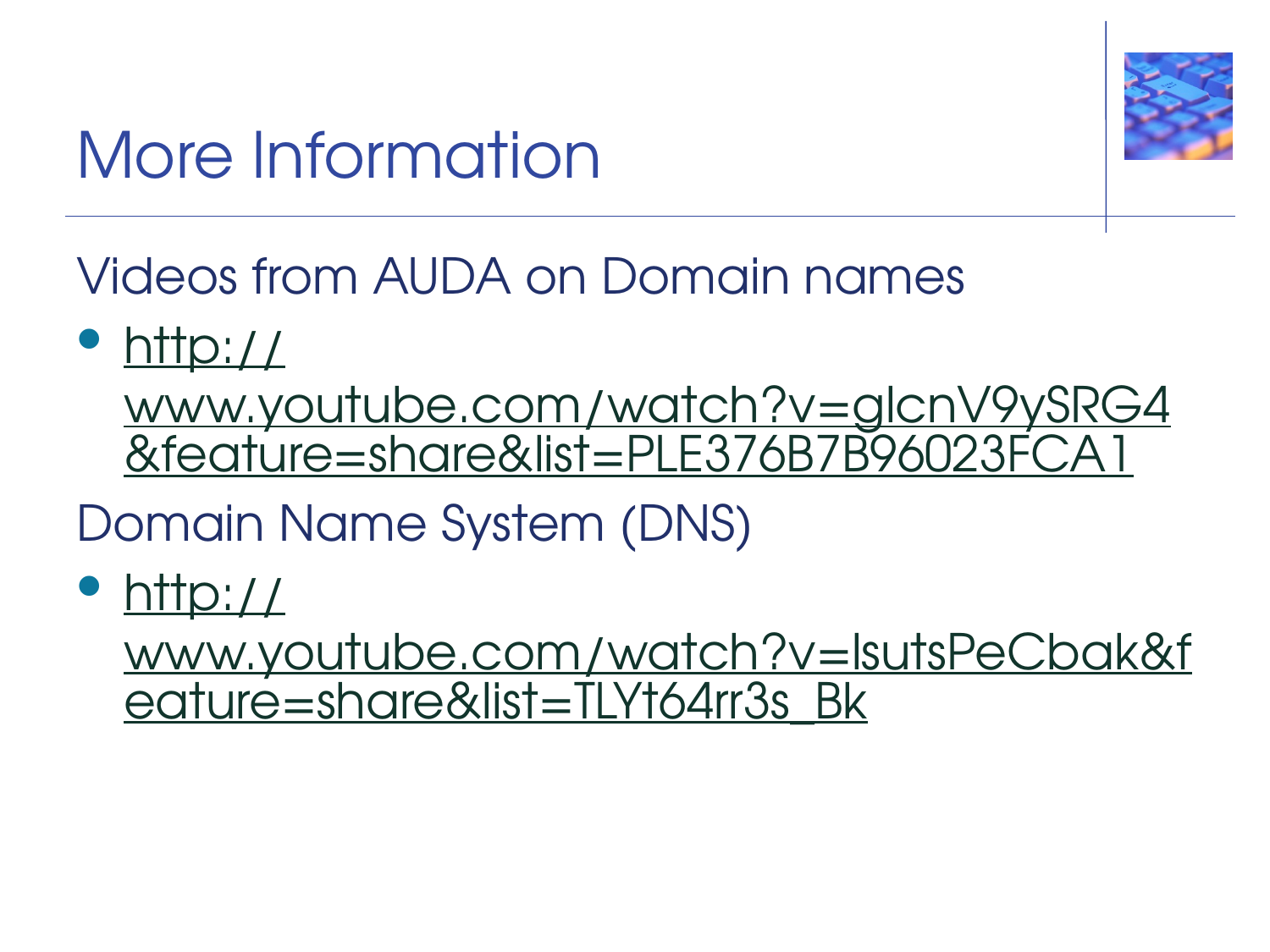

# More Information
Videos from AUDA on Domain names
http://www.youtube.com/watch?v=glcnV9ySRG4&feature=share&list=PLE376B7B96023FCA1
Domain Name System (DNS)
http://www.youtube.com/watch?v=lsutsPeCbak&feature=share&list=TLYt64rr3s_Bk